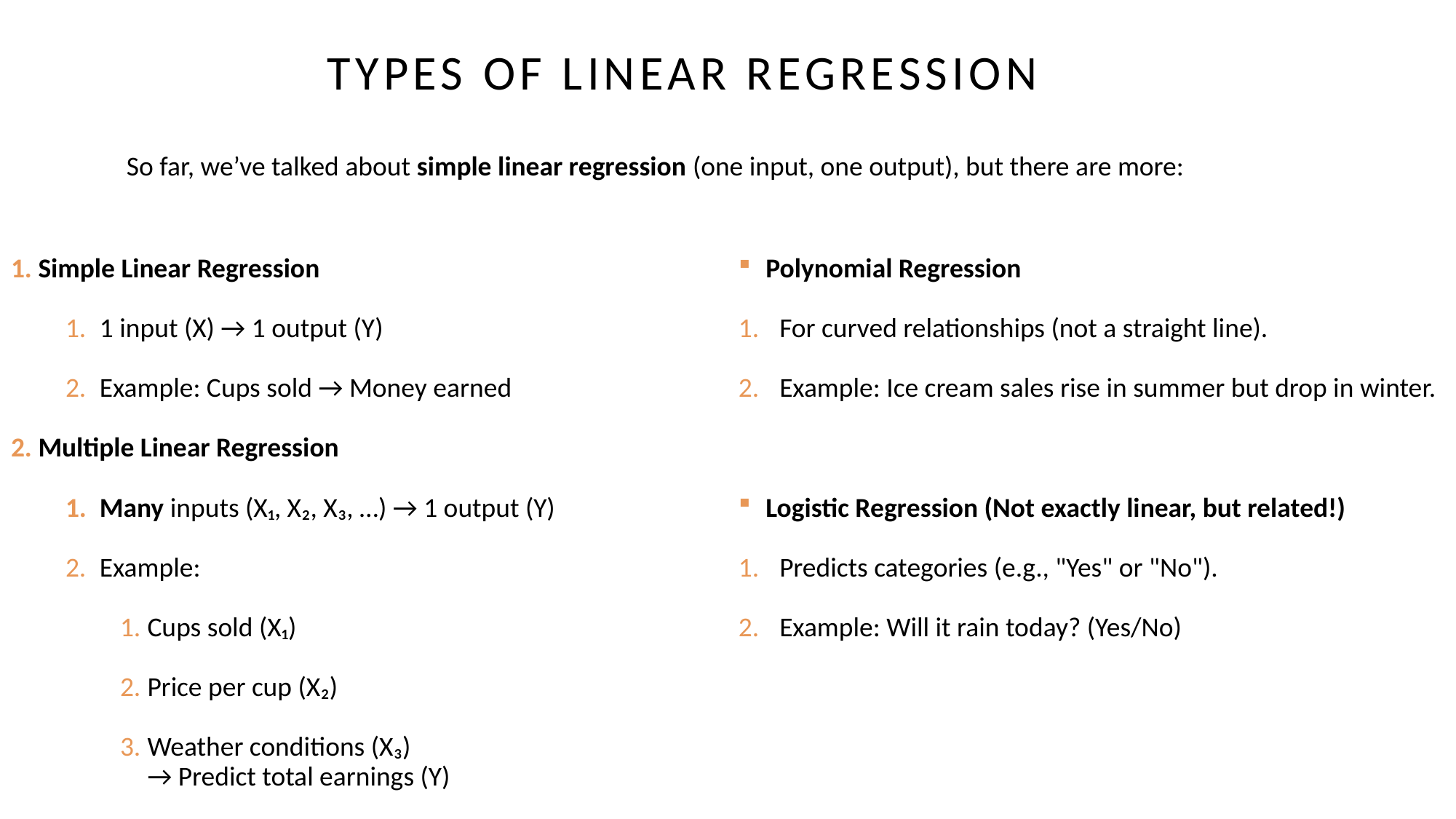

# Types of Linear Regression
So far, we’ve talked about simple linear regression (one input, one output), but there are more:

Polynomial Regression
For curved relationships (not a straight line).
Example: Ice cream sales rise in summer but drop in winter.

Logistic Regression (Not exactly linear, but related!)
Predicts categories (e.g., "Yes" or "No").
Example: Will it rain today? (Yes/No)
Simple Linear Regression
1 input (X) → 1 output (Y)
Example: Cups sold → Money earned
Multiple Linear Regression
Many inputs (X₁, X₂, X₃, …) → 1 output (Y)
Example:
Cups sold (X₁)
Price per cup (X₂)
Weather conditions (X₃)
→ Predict total earnings (Y)